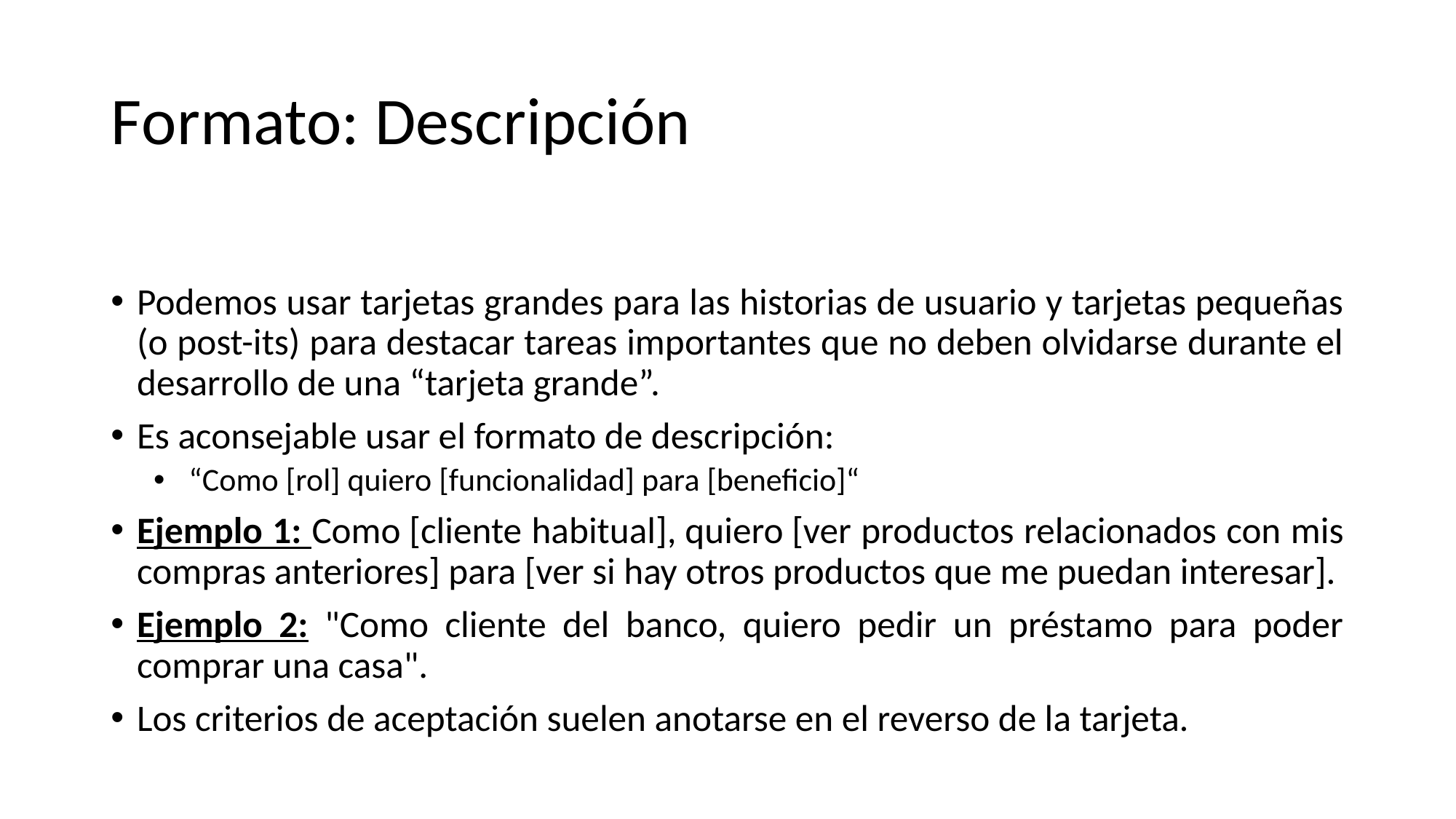

# Formato: Descripción
Podemos usar tarjetas grandes para las historias de usuario y tarjetas pequeñas (o post-its) para destacar tareas importantes que no deben olvidarse durante el desarrollo de una “tarjeta grande”.
Es aconsejable usar el formato de descripción:
“Como [rol] quiero [funcionalidad] para [beneficio]“
Ejemplo 1: Como [cliente habitual], quiero [ver productos relacionados con mis compras anteriores] para [ver si hay otros productos que me puedan interesar].
Ejemplo 2: "Como cliente del banco, quiero pedir un préstamo para poder comprar una casa".
Los criterios de aceptación suelen anotarse en el reverso de la tarjeta.